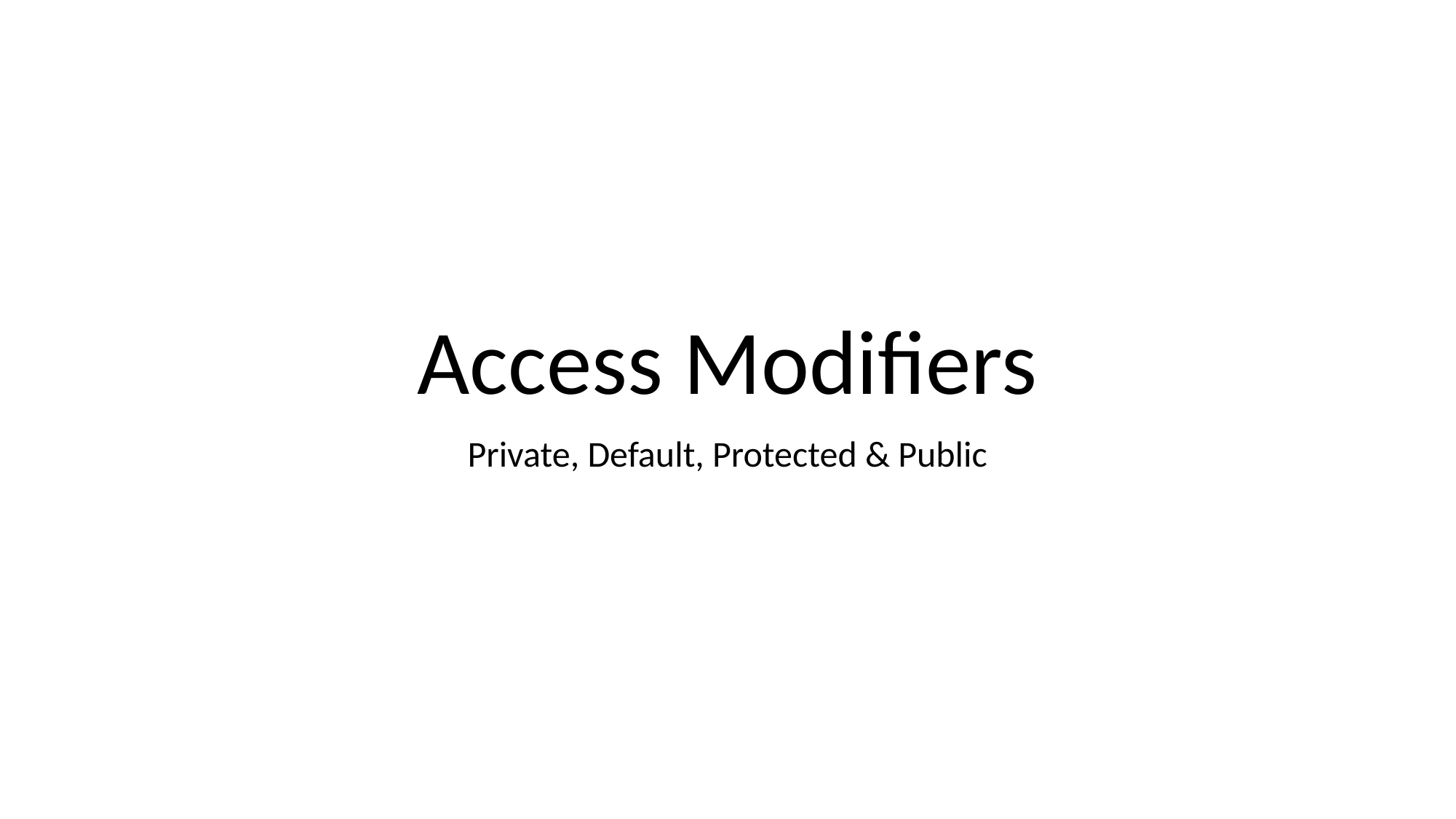

# Access Modifiers
Private, Default, Protected & Public